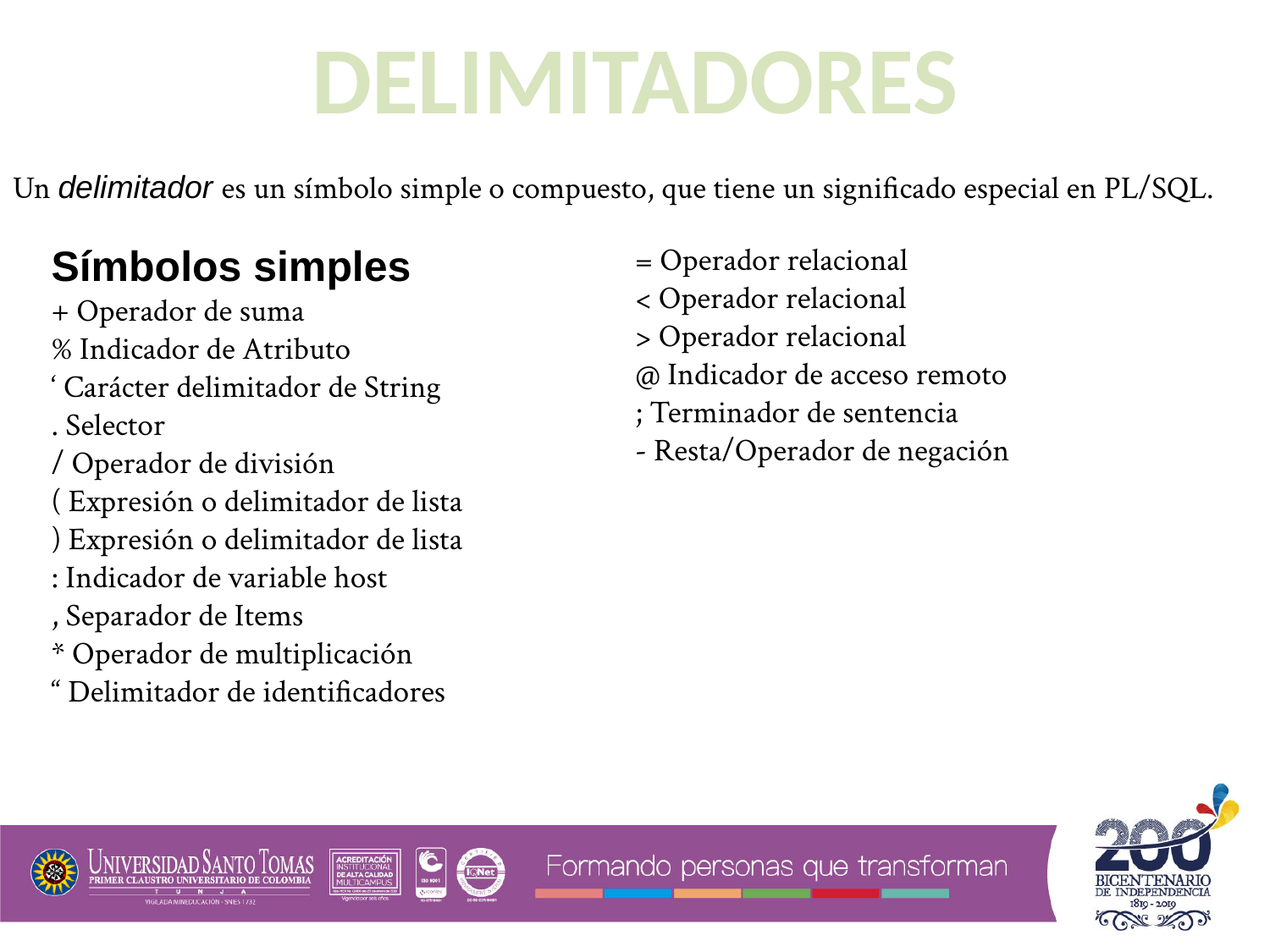

DELIMITADORES
Un delimitador es un símbolo simple o compuesto, que tiene un significado especial en PL/SQL.
Símbolos simples
+ Operador de suma
% Indicador de Atributo
‘ Carácter delimitador de String
. Selector
/ Operador de división
( Expresión o delimitador de lista
) Expresión o delimitador de lista
: Indicador de variable host
, Separador de Items
* Operador de multiplicación
“ Delimitador de identificadores

= Operador relacional
< Operador relacional
> Operador relacional
@ Indicador de acceso remoto
; Terminador de sentencia
- Resta/Operador de negación